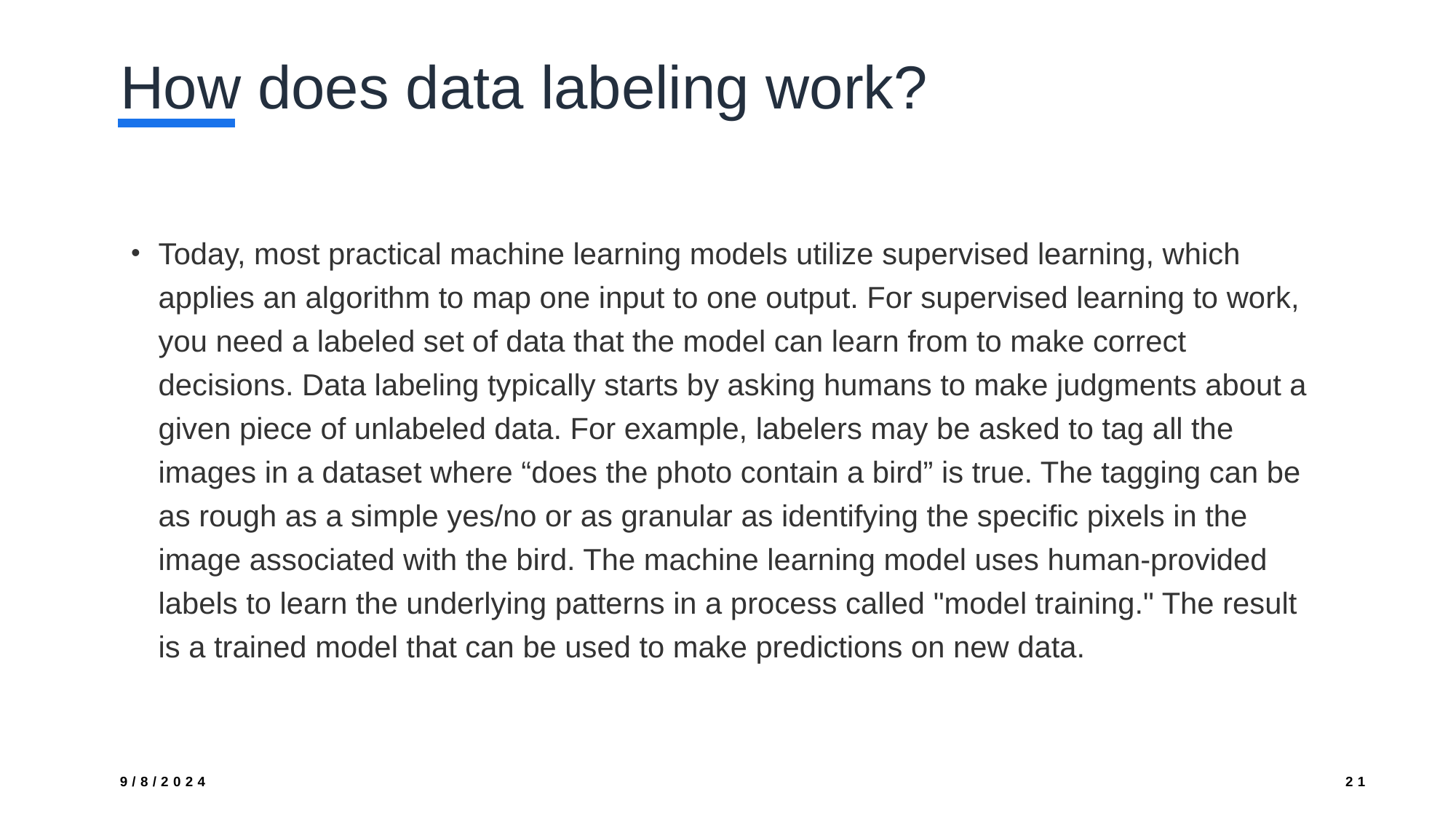

# How does data labeling work?

Today, most practical machine learning models utilize supervised learning, which applies an algorithm to map one input to one output. For supervised learning to work, you need a labeled set of data that the model can learn from to make correct decisions. Data labeling typically starts by asking humans to make judgments about a given piece of unlabeled data. For example, labelers may be asked to tag all the images in a dataset where “does the photo contain a bird” is true. The tagging can be as rough as a simple yes/no or as granular as identifying the specific pixels in the image associated with the bird. The machine learning model uses human-provided labels to learn the underlying patterns in a process called "model training." The result is a trained model that can be used to make predictions on new data.
9/8/2024

21